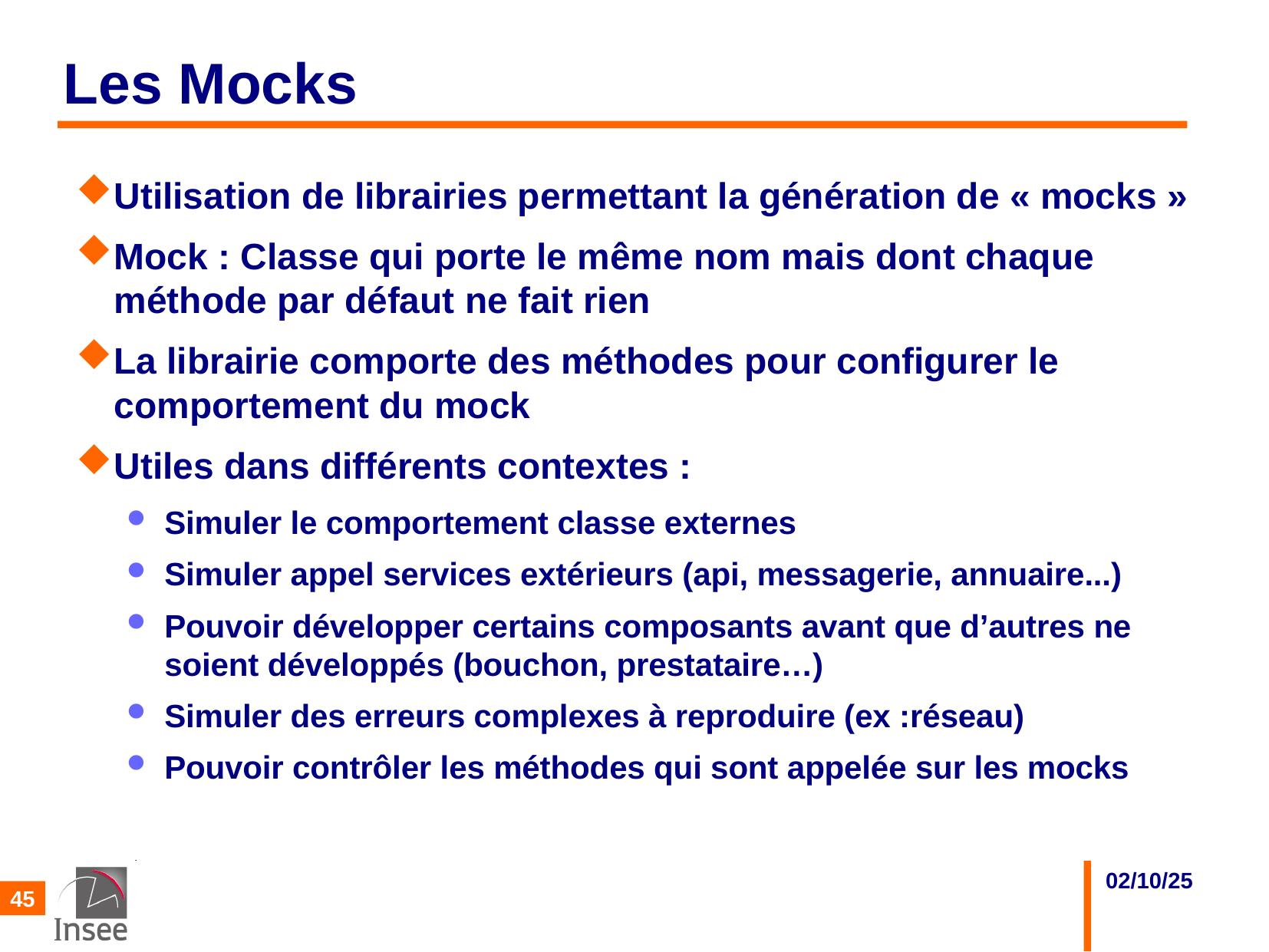

# Les Mocks

Utilisation de librairies permettant la génération de « mocks »
Mock : Classe qui porte le même nom mais dont chaque méthode par défaut ne fait rien
La librairie comporte des méthodes pour configurer le comportement du mock
Utiles dans différents contextes :
Simuler le comportement classe externes
Simuler appel services extérieurs (api, messagerie, annuaire...)
Pouvoir développer certains composants avant que d’autres ne soient développés (bouchon, prestataire…)
Simuler des erreurs complexes à reproduire (ex :réseau)
Pouvoir contrôler les méthodes qui sont appelée sur les mocks
02/10/25
45